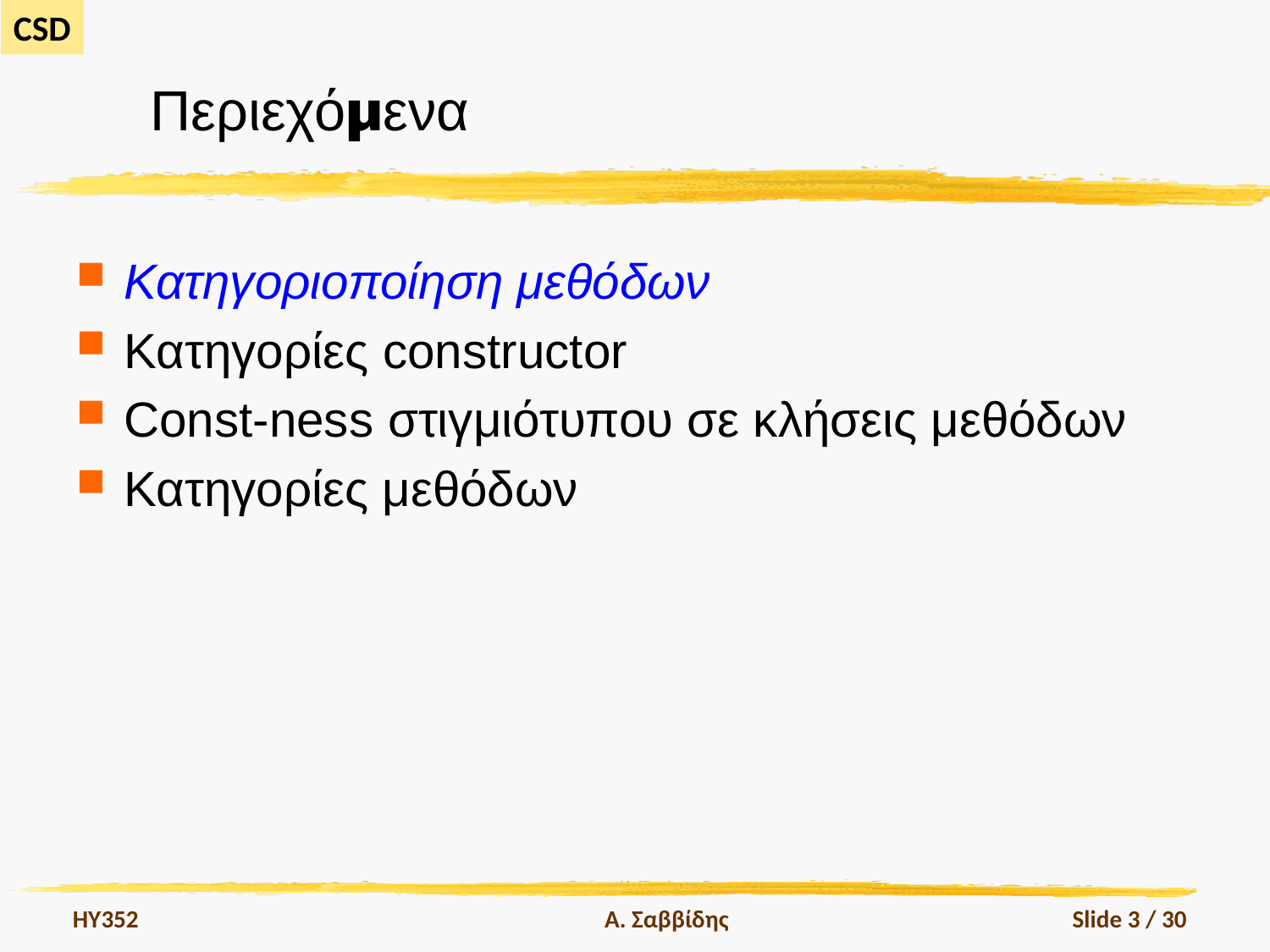

# Περιεχόμενα
Κατηγοριοποίηση μεθόδων
Κατηγορίες constructor
Const-ness στιγμιότυπου σε κλήσεις μεθόδων
Κατηγορίες μεθόδων
HY352
Α. Σαββίδης
Slide 3 / 30